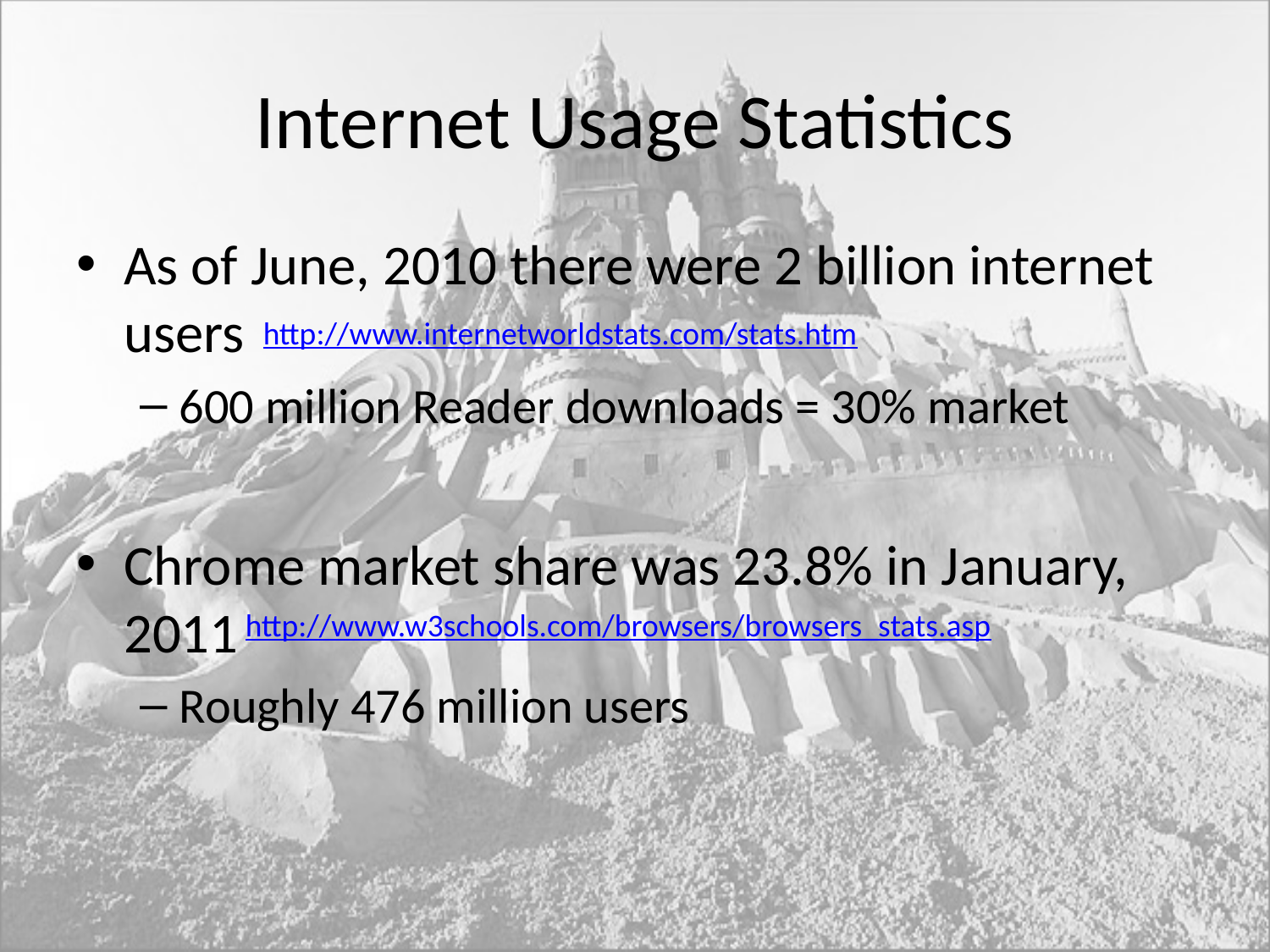

# Internet Usage Statistics
As of June, 2010 there were 2 billion internet users
600 million Reader downloads = 30% market

Chrome market share was 23.8% in January, 2011
Roughly 476 million users
http://www.internetworldstats.com/stats.htm
http://www.w3schools.com/browsers/browsers_stats.asp